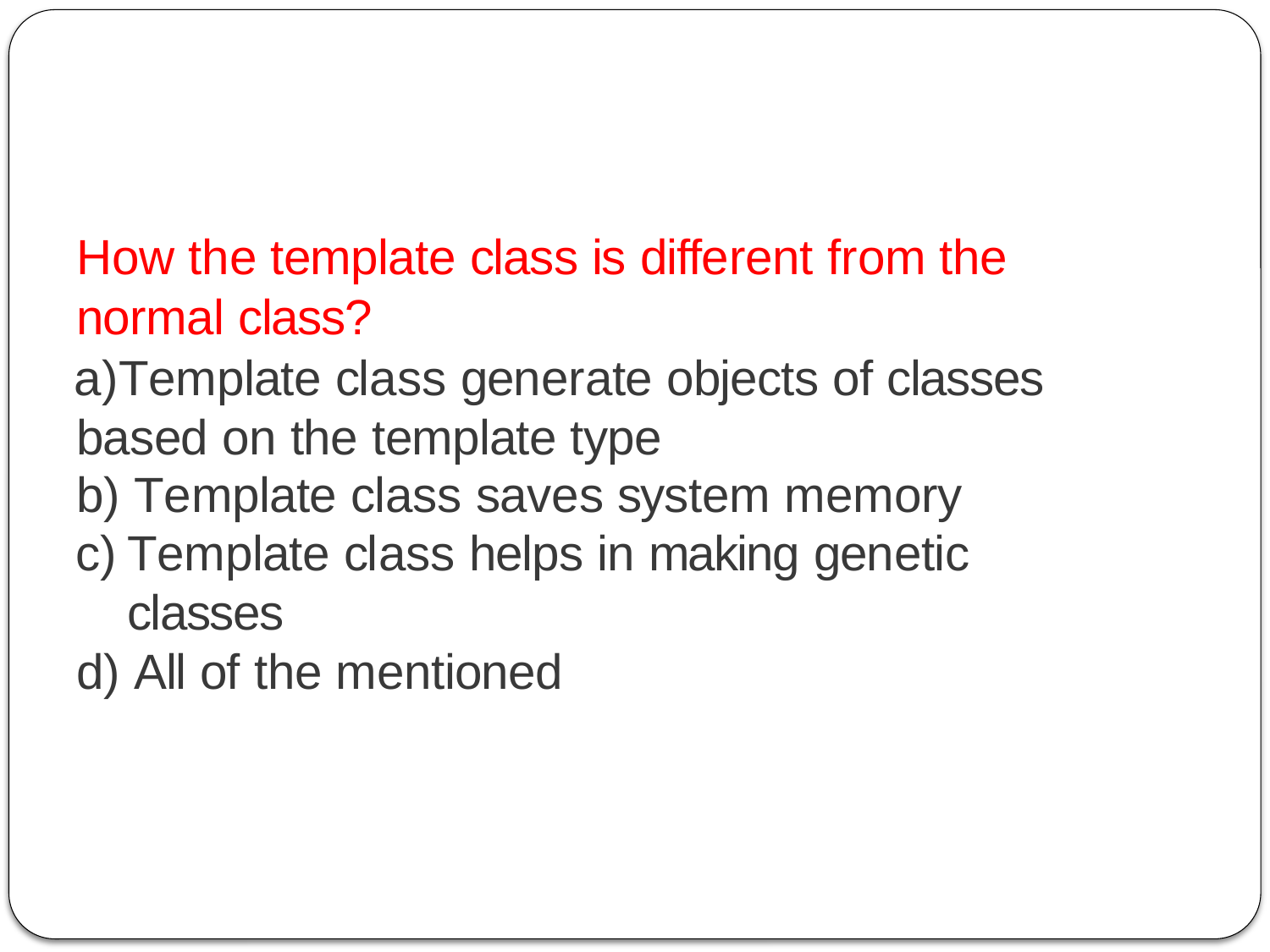

How the template class is different from the  normal class?
Template class generate objects of classes  based on the template type
Template class saves system memory
Template class helps in making genetic classes
All of the mentioned